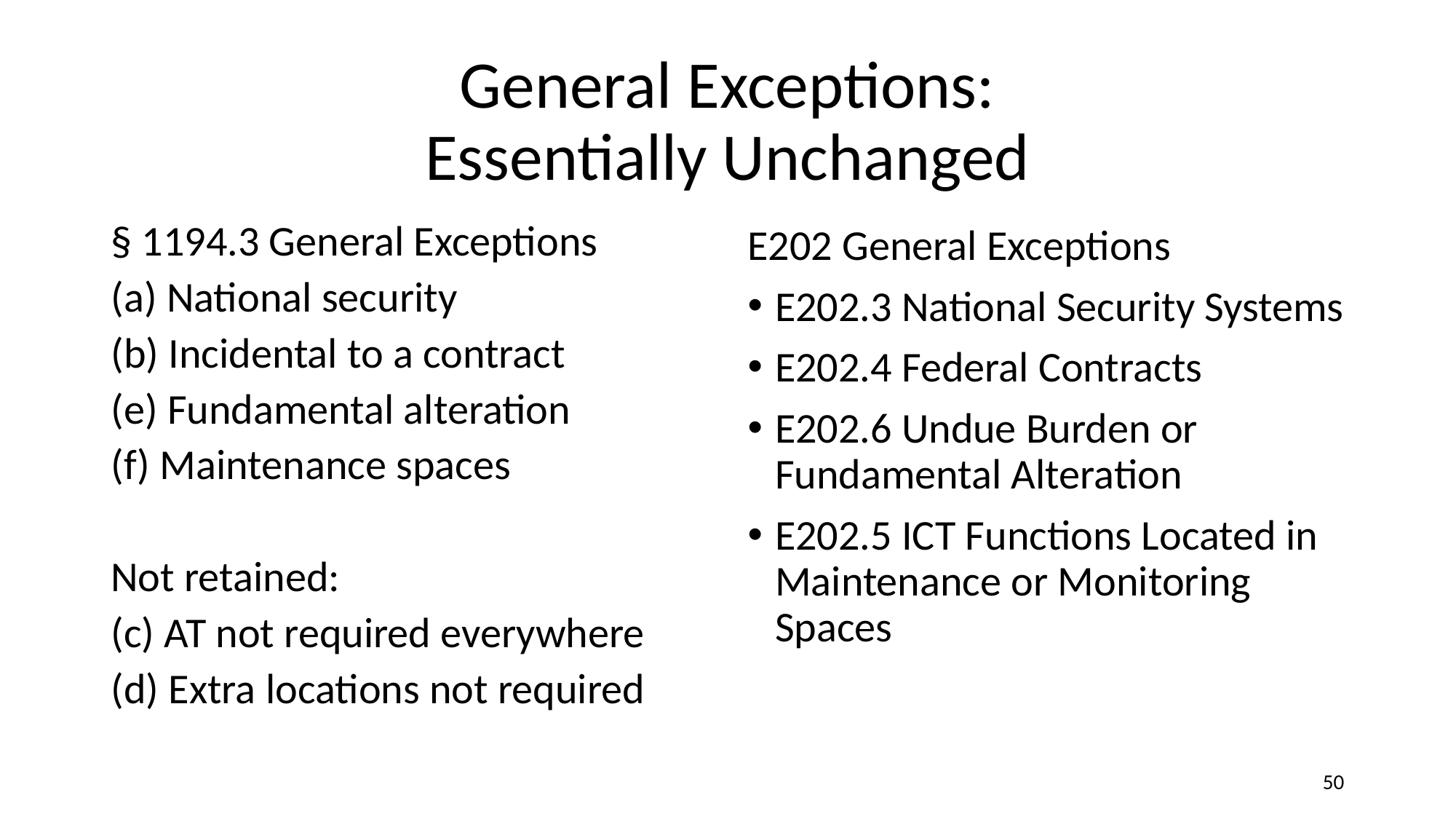

# General Exceptions: Essentially Unchanged
§ 1194.3 General Exceptions
(a) National security
(b) Incidental to a contract
(e) Fundamental alteration
(f) Maintenance spaces

Not retained:
(c) AT not required everywhere
(d) Extra locations not required
E202 General Exceptions
E202.3 National Security Systems
E202.4 Federal Contracts
E202.6 Undue Burden or Fundamental Alteration
E202.5 ICT Functions Located in Maintenance or Monitoring Spaces
50